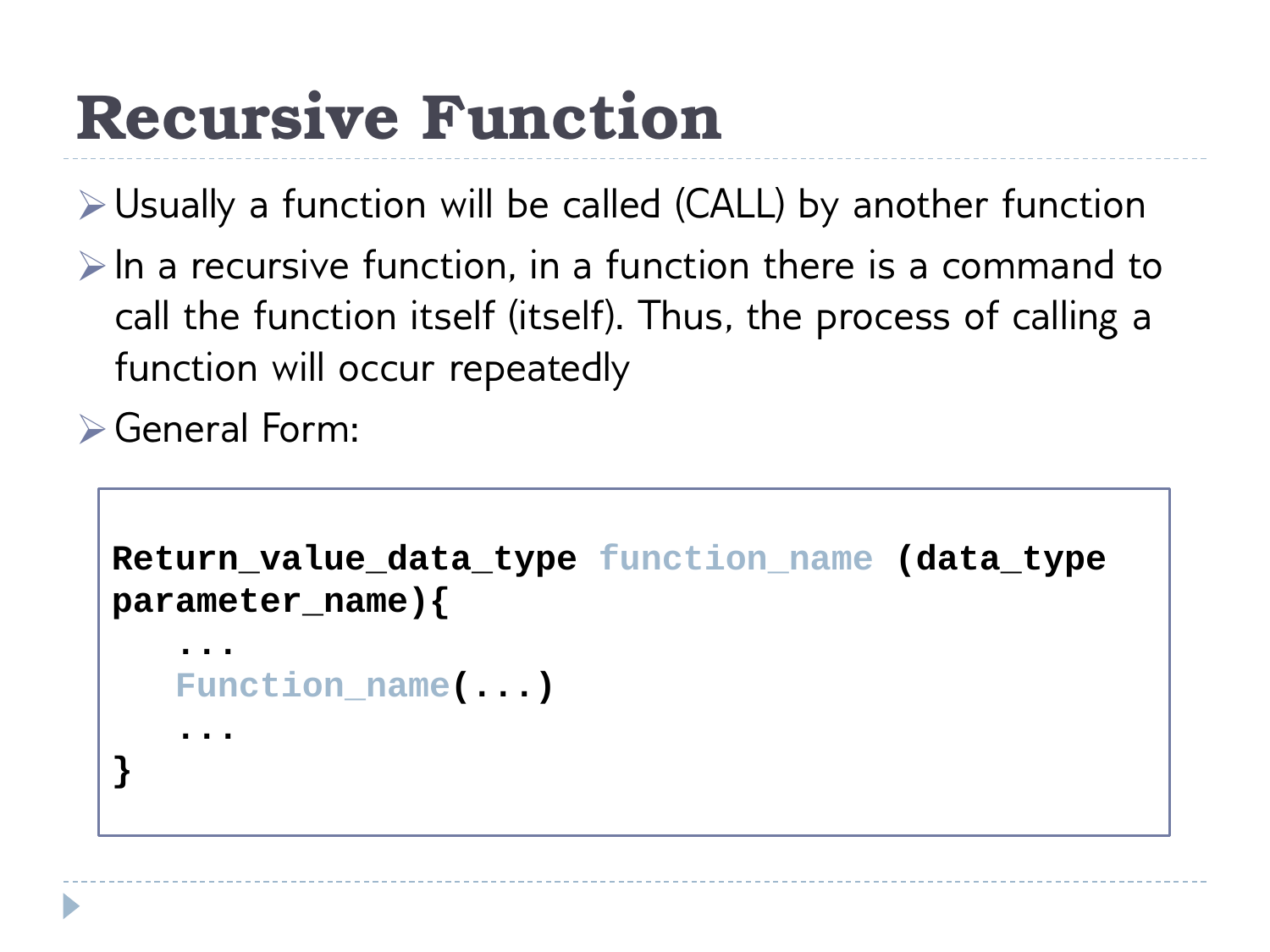

# Recursive Function
Usually a function will be called (CALL) by another function
In a recursive function, in a function there is a command to call the function itself (itself). Thus, the process of calling a function will occur repeatedly
General Form:

Return_value_data_type function_name (data_type parameter_name){
...
Function_name(...)
...
}